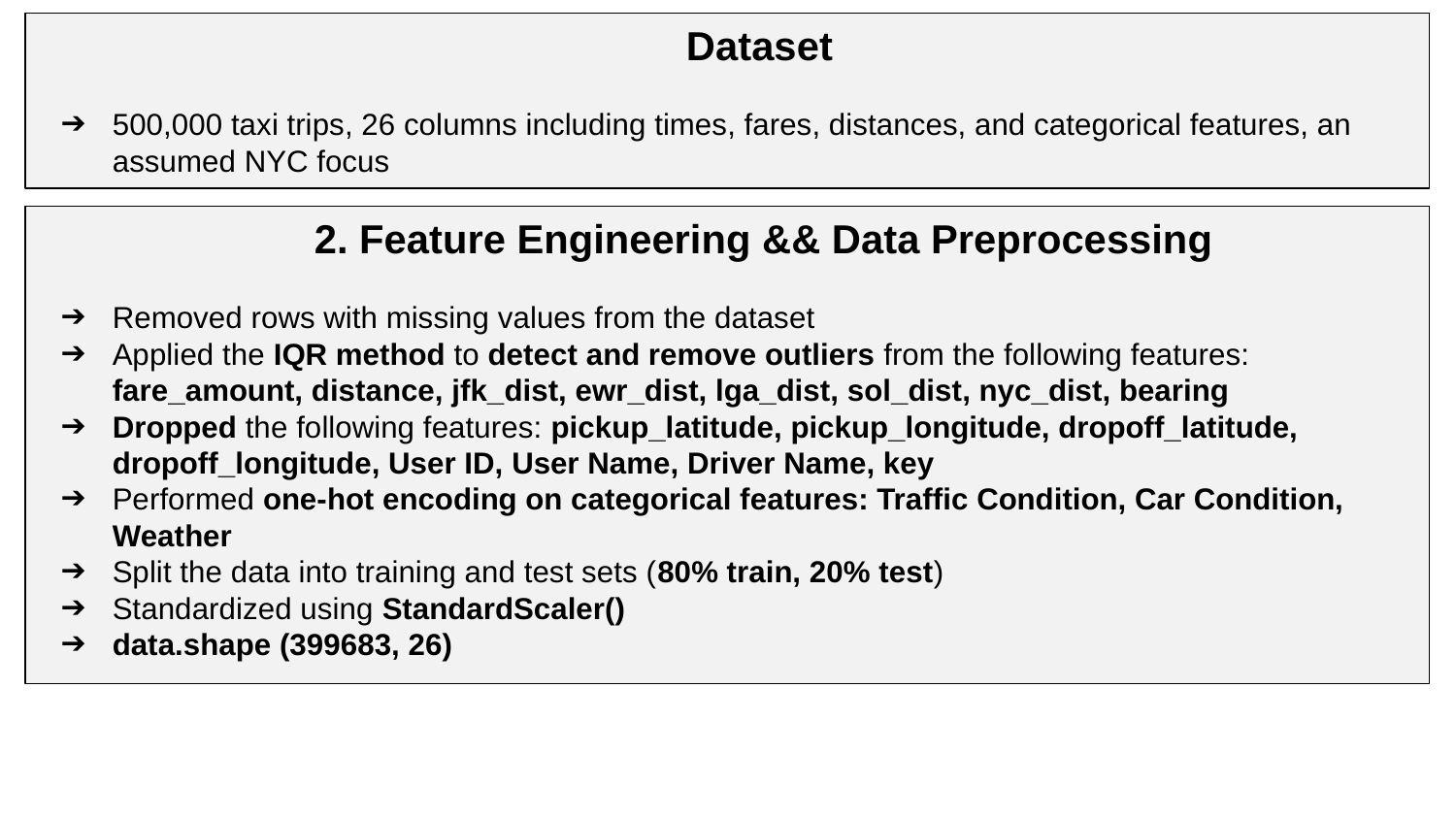

Dataset

500,000 taxi trips, 26 columns including times, fares, distances, and categorical features, an assumed NYC focus
2. Feature Engineering && Data Preprocessing

Removed rows with missing values from the dataset
Applied the IQR method to detect and remove outliers from the following features: fare_amount, distance, jfk_dist, ewr_dist, lga_dist, sol_dist, nyc_dist, bearing
Dropped the following features: pickup_latitude, pickup_longitude, dropoff_latitude, dropoff_longitude, User ID, User Name, Driver Name, key
Performed one-hot encoding on categorical features: Traffic Condition, Car Condition, Weather
Split the data into training and test sets (80% train, 20% test)
Standardized using StandardScaler()
data.shape (399683, 26)